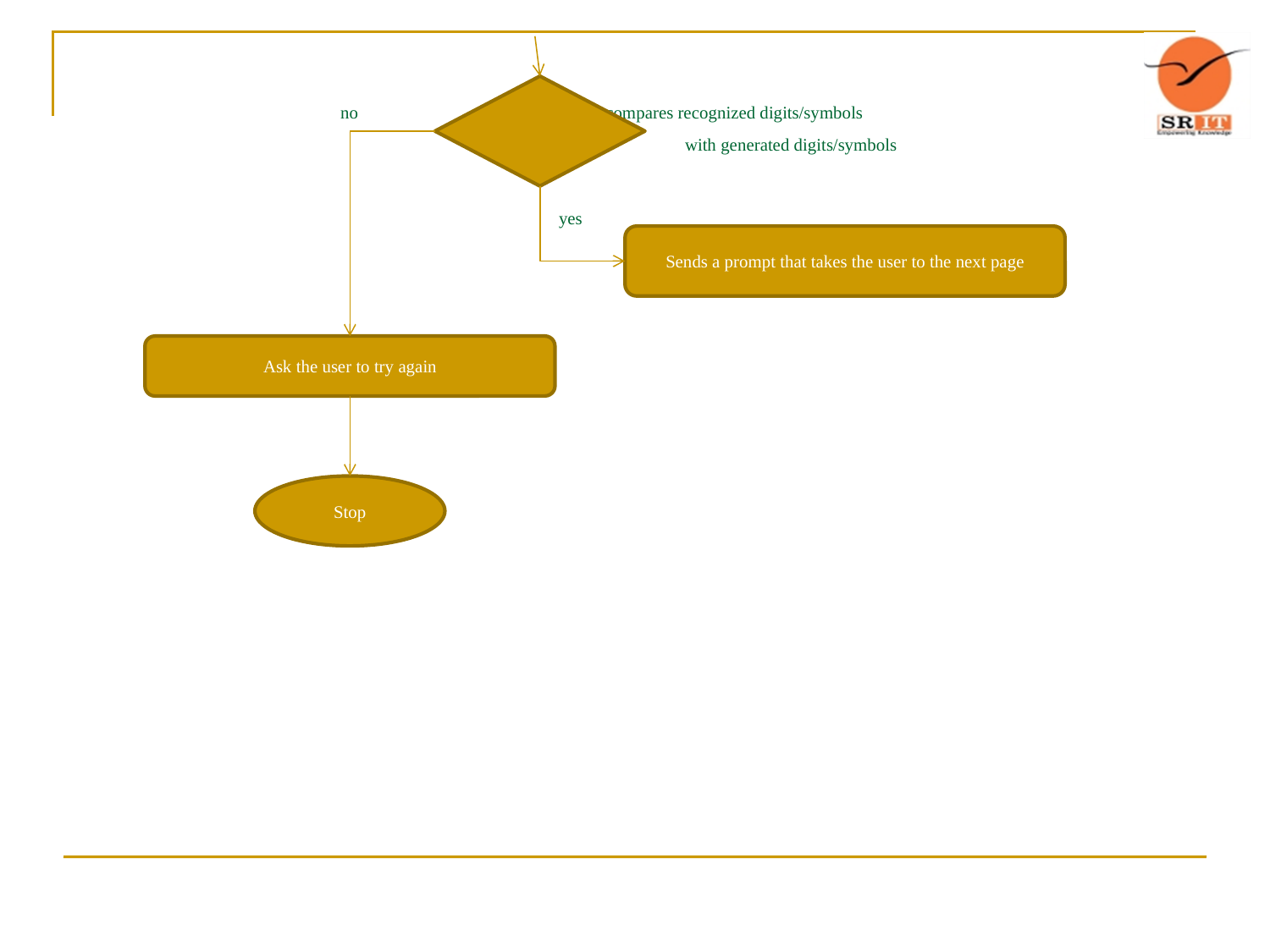

# no               compares recognized digits/symbols with generated digits/symbols yes

Sends a prompt that takes the user to the next page
Ask the user to try again
Stop